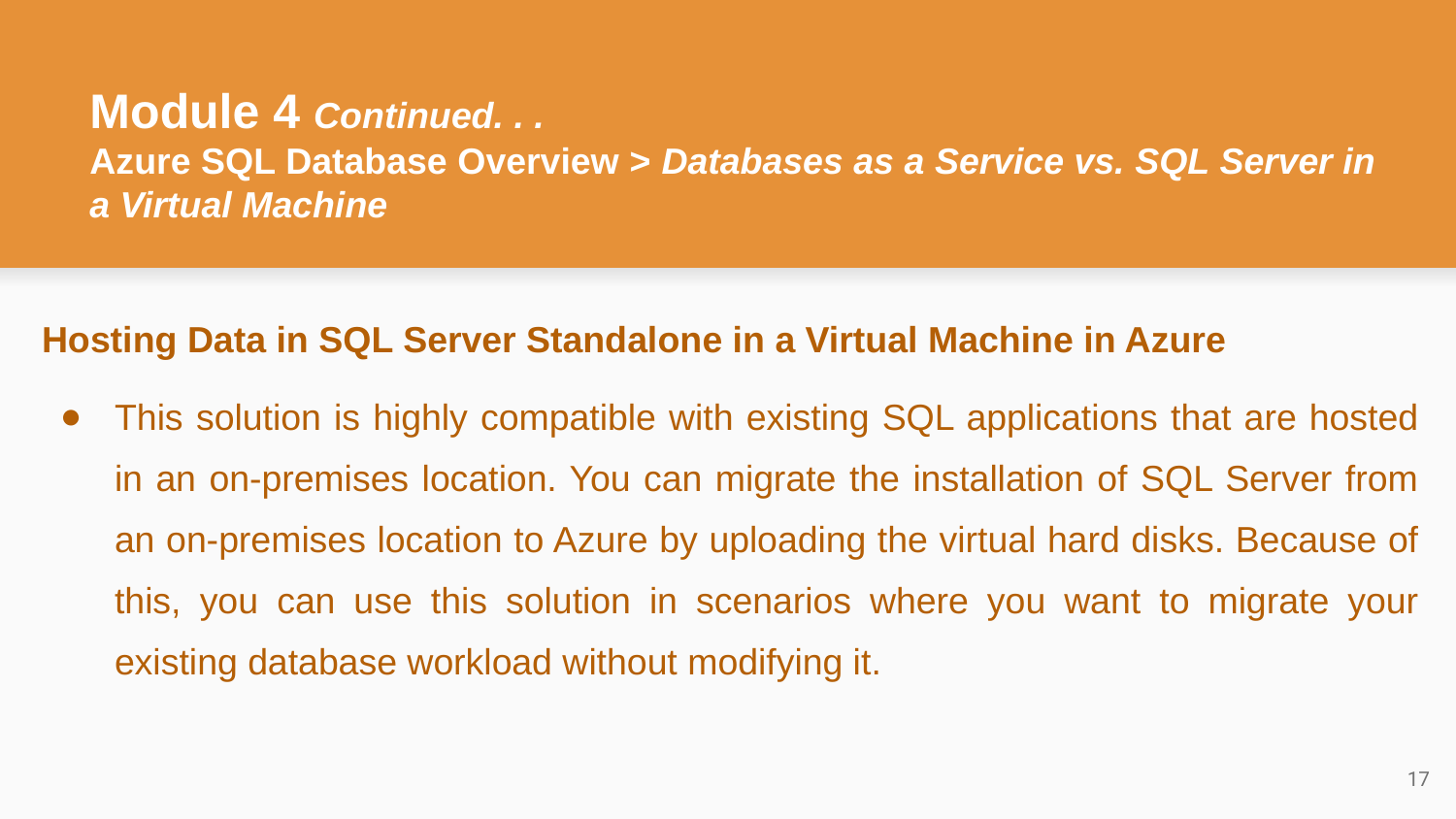

# Module 4 Continued. . .
Azure SQL Database Overview > Databases as a Service vs. SQL Server in a Virtual Machine
Hosting Data in SQL Server Standalone in a Virtual Machine in Azure
This solution is highly compatible with existing SQL applications that are hosted in an on-premises location. You can migrate the installation of SQL Server from an on-premises location to Azure by uploading the virtual hard disks. Because of this, you can use this solution in scenarios where you want to migrate your existing database workload without modifying it.
17